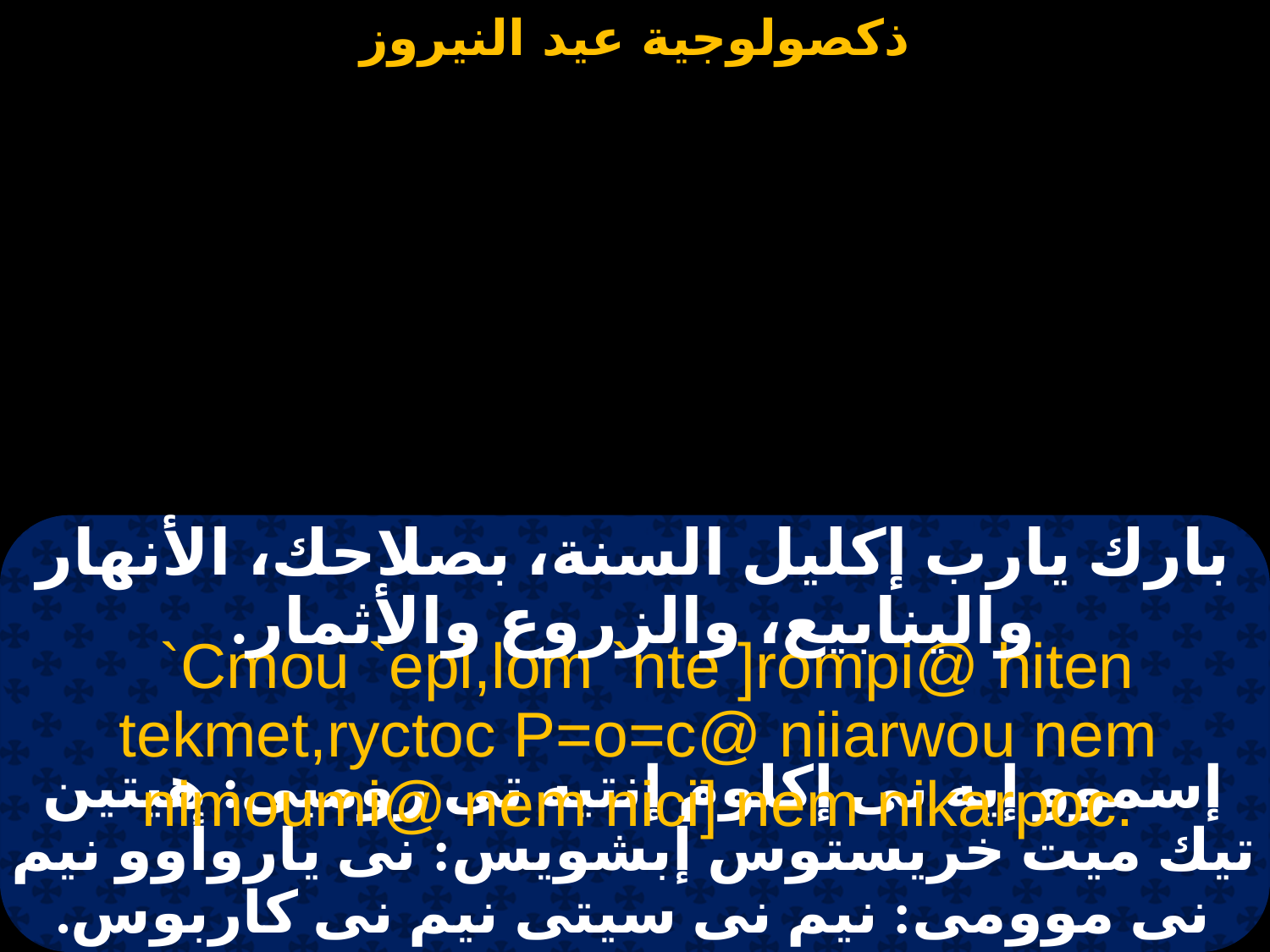

#
بارك يارب إكليل السنة، بصلاحك، الأنهار والينابيع، والزروع والأثمار.
 `Cmou `epi,lom `nte ]rompi@ hiten tekmet,ryctoc P=o=c@ niiarwou nem nimoumi@ nem nici] nem nikarpoc.
إسموو إيه بى إكلوم إنتيه تى رومبى: هيتين تيك ميت خريستوس إبشويس: نى ياروأوو نيم نى موومى: نيم نى سيتى نيم نى كاربوس.